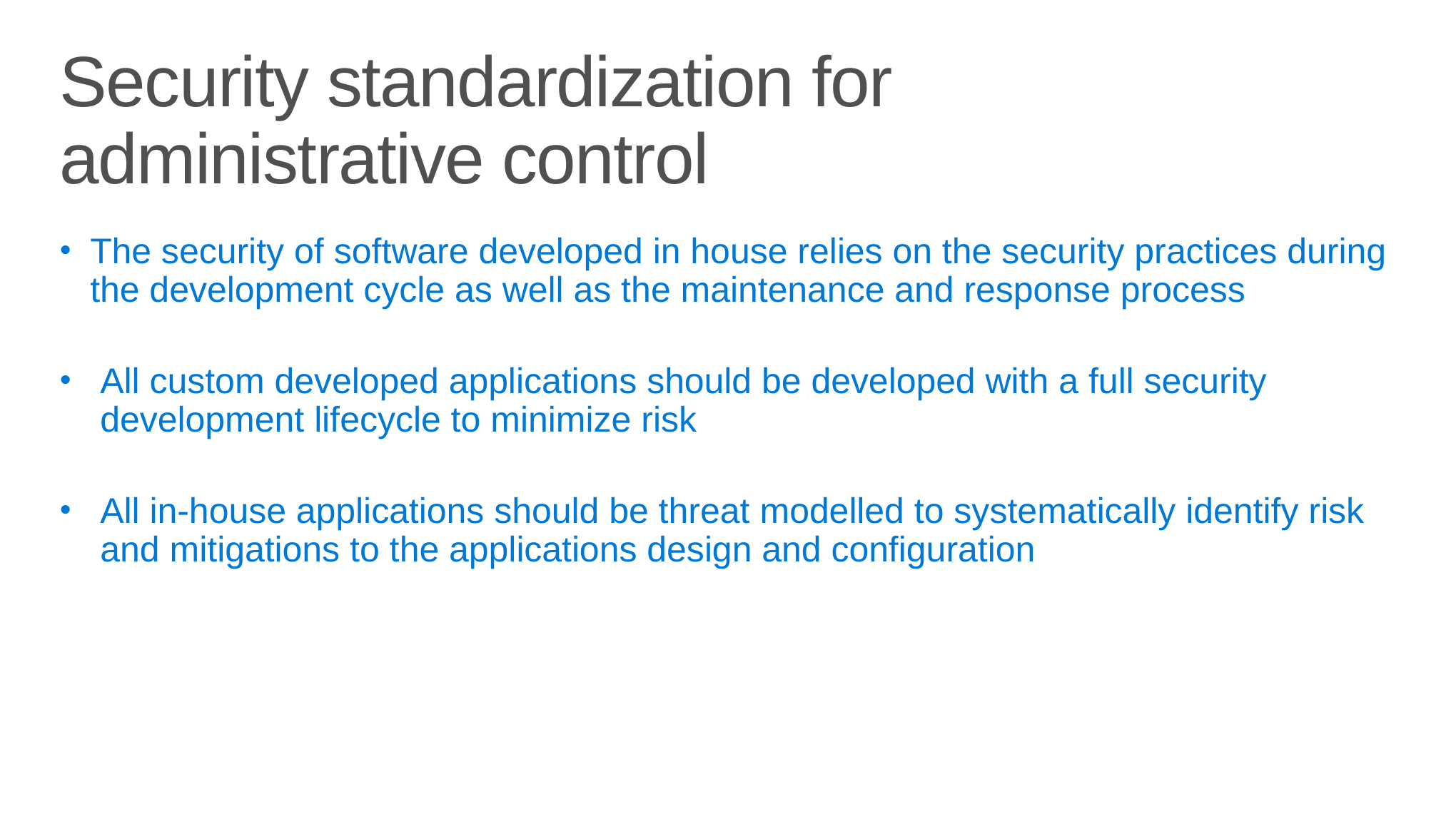

Security standardization for         administrative control
The security of software developed in house relies on the security practices during the development cycle as well as the maintenance and response process

All custom developed applications should be developed with a full security development lifecycle to minimize risk

All in-house applications should be threat modelled to systematically identify risk and mitigations to the applications design and configuration